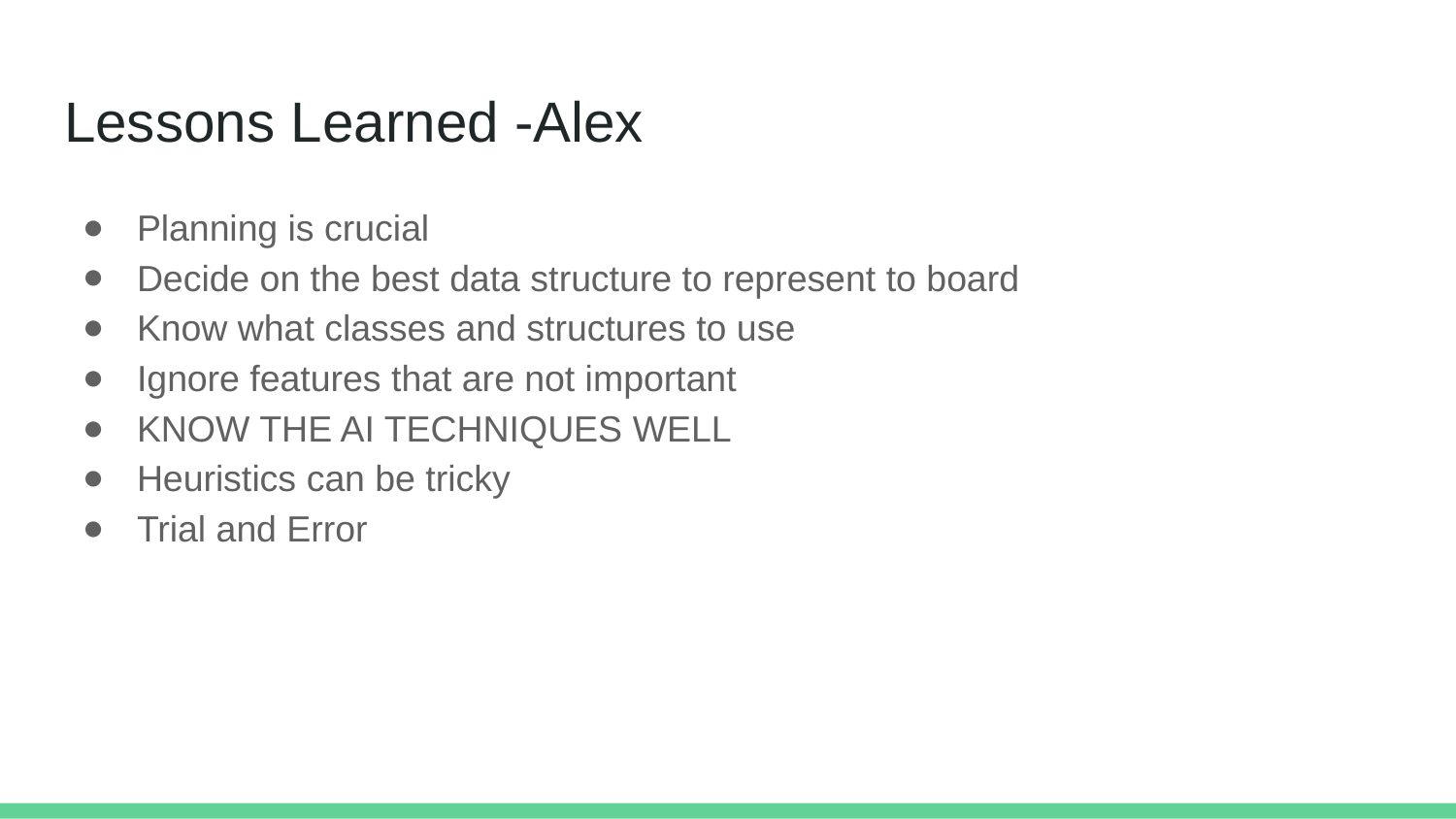

# Lessons Learned -Alex
Planning is crucial
Decide on the best data structure to represent to board
Know what classes and structures to use
Ignore features that are not important
KNOW THE AI TECHNIQUES WELL
Heuristics can be tricky
Trial and Error